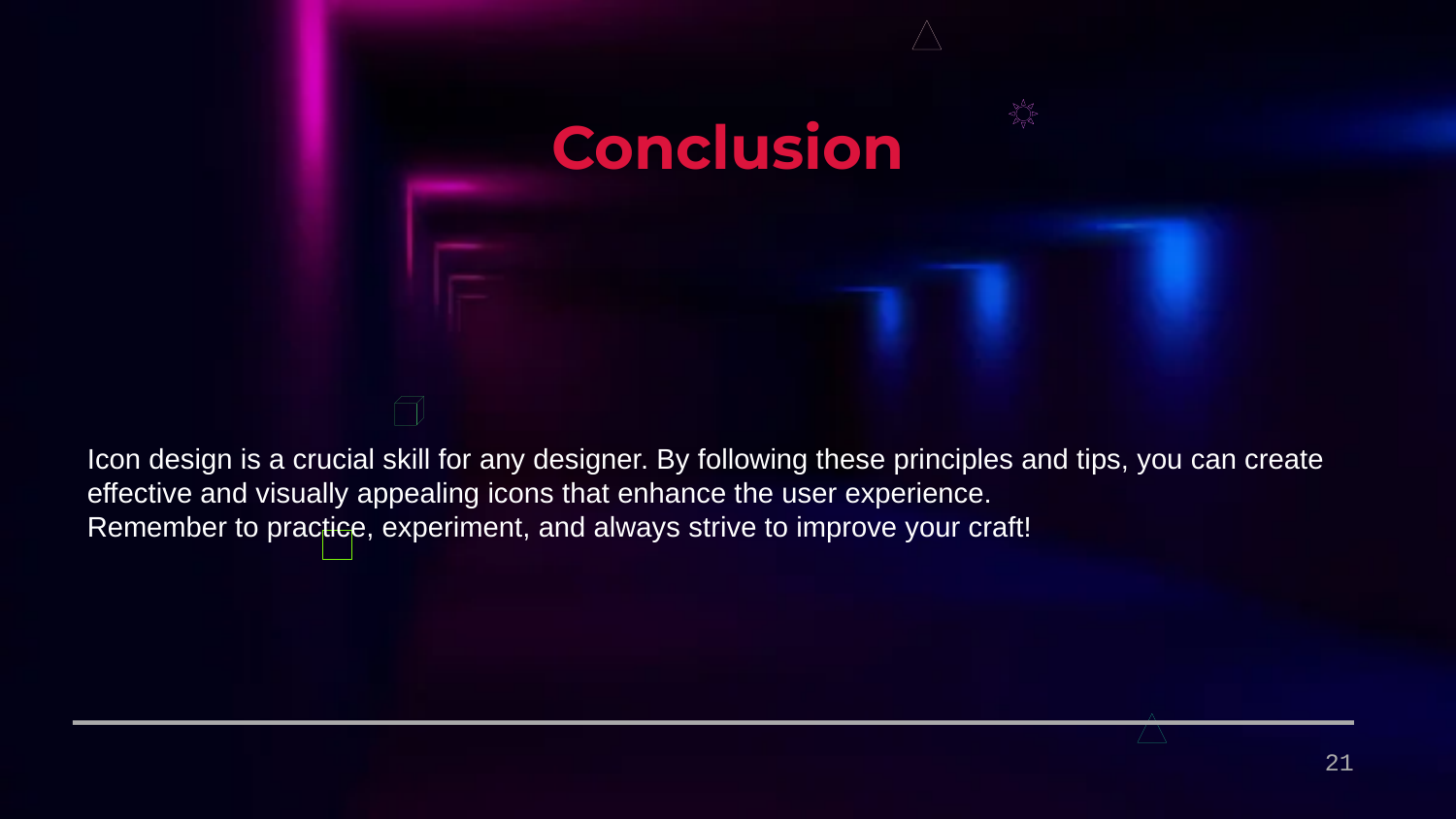

Conclusion

Icon design is a crucial skill for any designer. By following these principles and tips, you can create effective and visually appealing icons that enhance the user experience.
Remember to practice, experiment, and always strive to improve your craft!

21